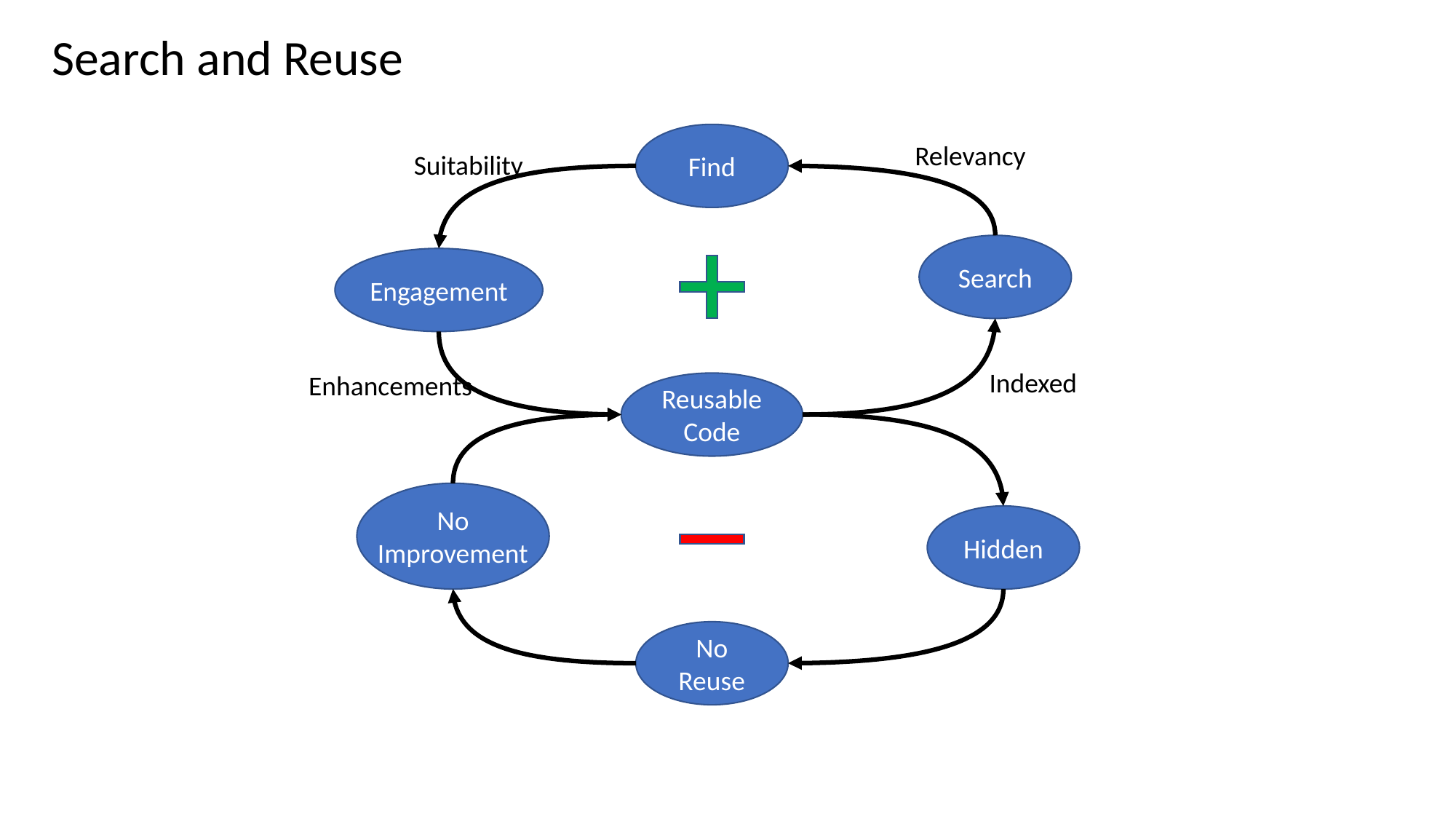

# Search and Reuse
Find
Relevancy
Suitability
Search
Engagement

Indexed
Enhancements
Reusable
Code
No
Improvement
Hidden

No Reuse